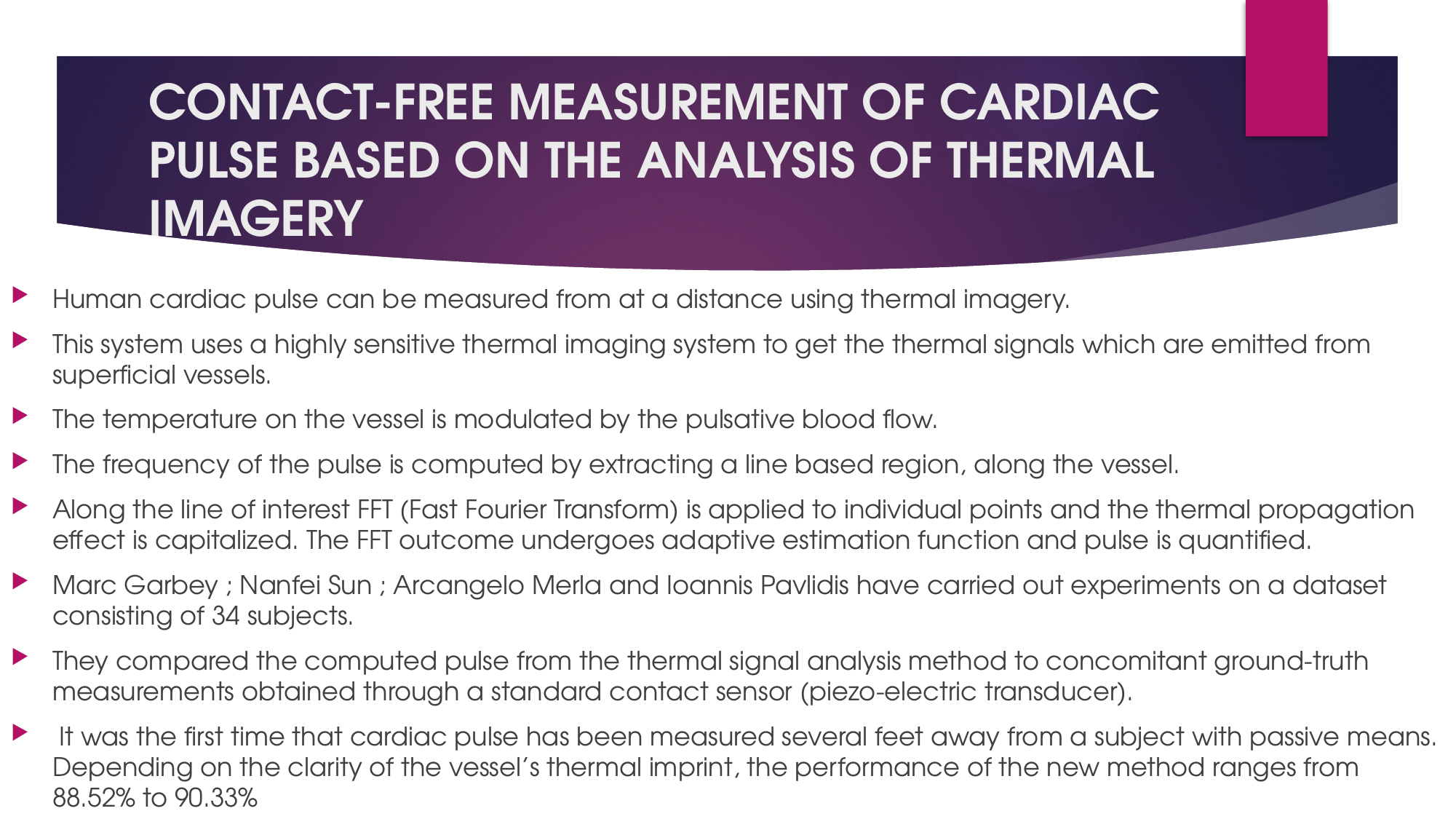

# CONTACT-FREE MEASUREMENT OF CARDIAC PULSE BASED ON THE ANALYSIS OF THERMAL IMAGERY
Human cardiac pulse can be measured from at a distance using thermal imagery.
This system uses a highly sensitive thermal imaging system to get the thermal signals which are emitted from superficial vessels.
The temperature on the vessel is modulated by the pulsative blood flow.
The frequency of the pulse is computed by extracting a line based region, along the vessel.
Along the line of interest FFT (Fast Fourier Transform) is applied to individual points and the thermal propagation effect is capitalized. The FFT outcome undergoes adaptive estimation function and pulse is quantified.
Marc Garbey ; Nanfei Sun ; Arcangelo Merla and Ioannis Pavlidis have carried out experiments on a dataset consisting of 34 subjects.
They compared the computed pulse from the thermal signal analysis method to concomitant ground-truth measurements obtained through a standard contact sensor (piezo-electric transducer).
 It was the first time that cardiac pulse has been measured several feet away from a subject with passive means. Depending on the clarity of the vessel’s thermal imprint, the performance of the new method ranges from 88.52% to 90.33%